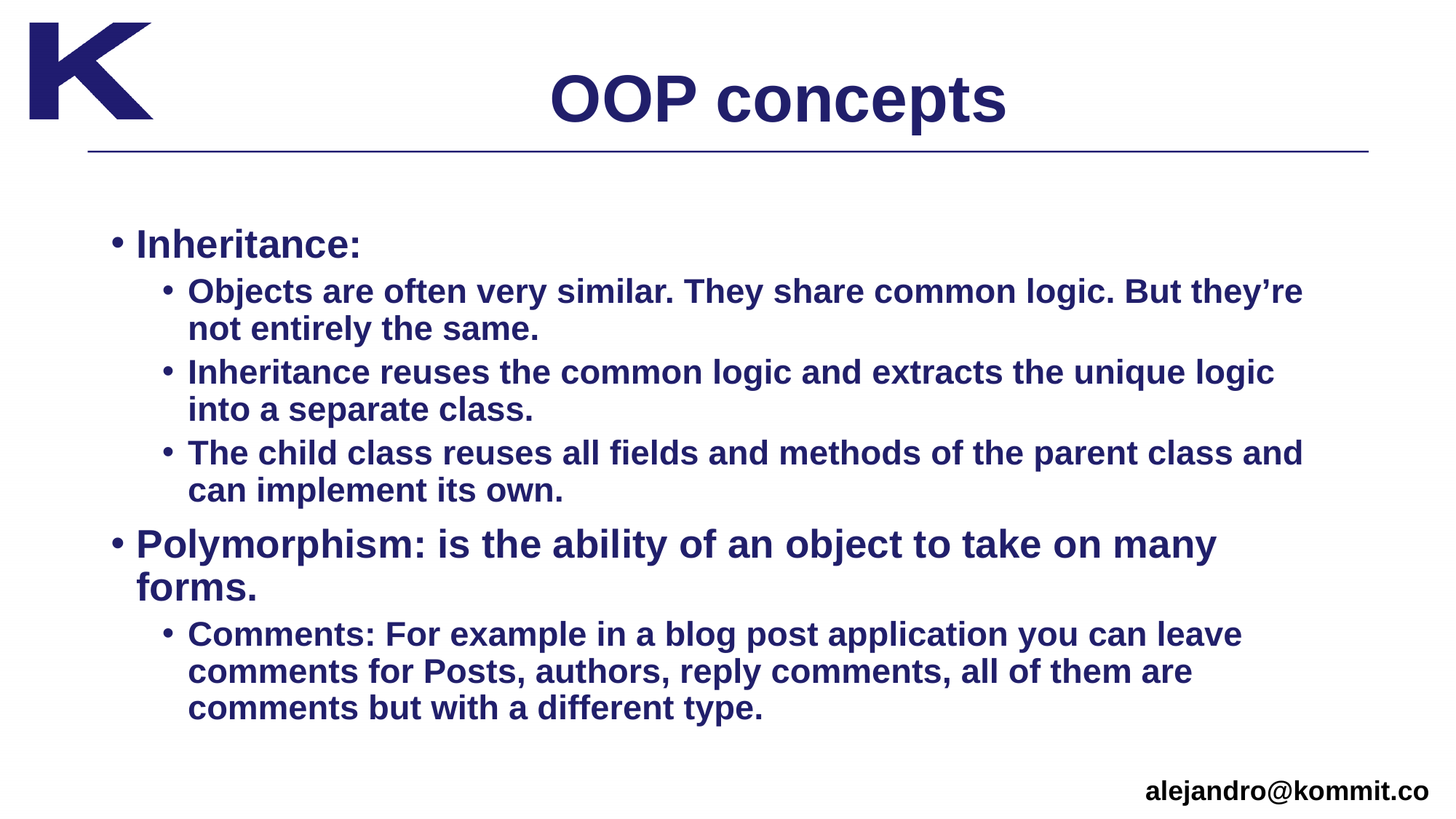

# OOP concepts
Inheritance:
Objects are often very similar. They share common logic. But they’re not entirely the same.
Inheritance reuses the common logic and extracts the unique logic into a separate class.
The child class reuses all fields and methods of the parent class and can implement its own.
Polymorphism: is the ability of an object to take on many forms.
Comments: For example in a blog post application you can leave comments for Posts, authors, reply comments, all of them are comments but with a different type.
alejandro@kommit.co